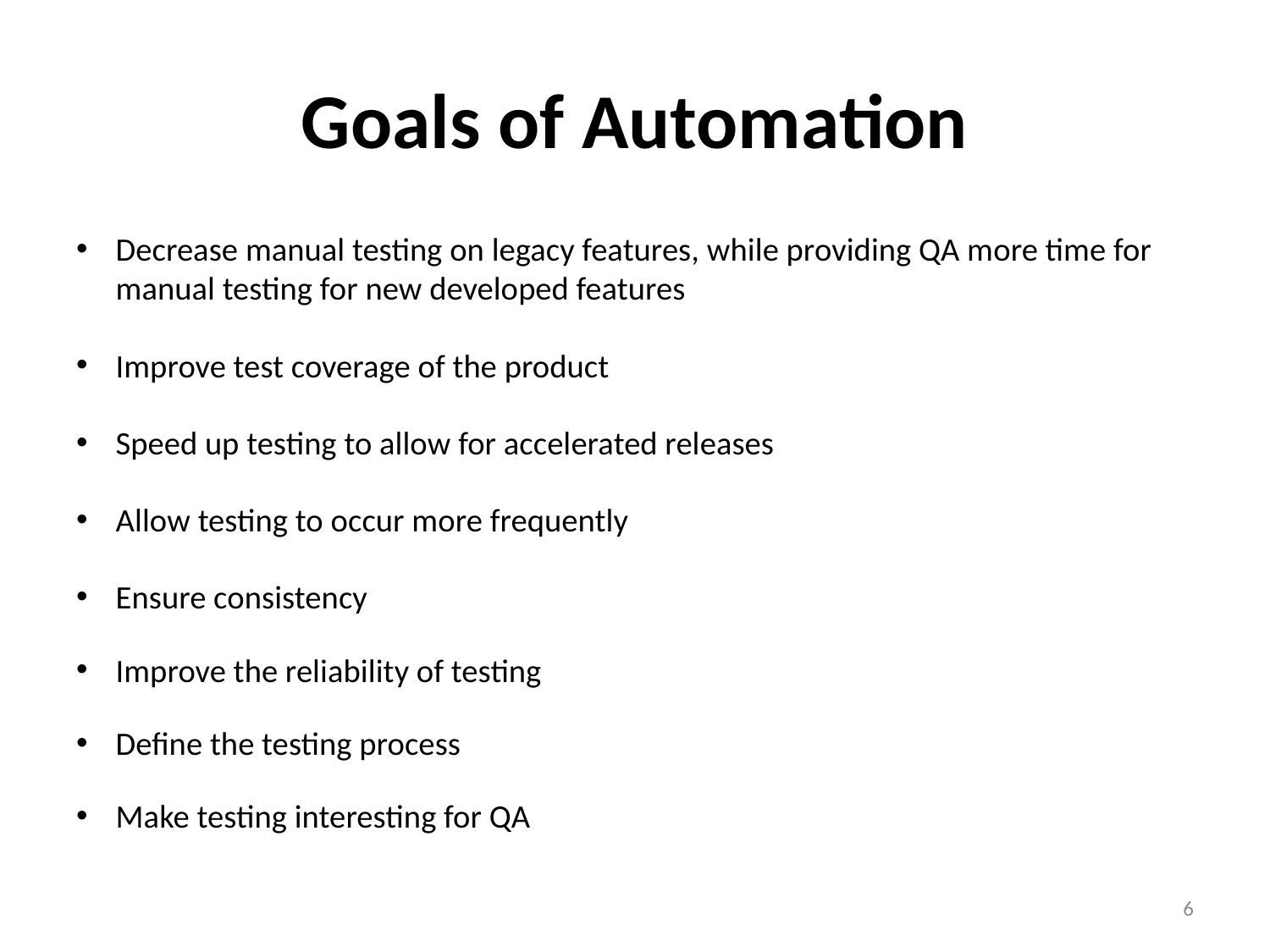

# Goals of Automation
Decrease manual testing on legacy features, while providing QA more time for manual testing for new developed features

Improve test coverage of the product

Speed up testing to allow for accelerated releases

Allow testing to occur more frequently

Ensure consistency

Improve the reliability of testing

Define the testing process

Make testing interesting for QA
6